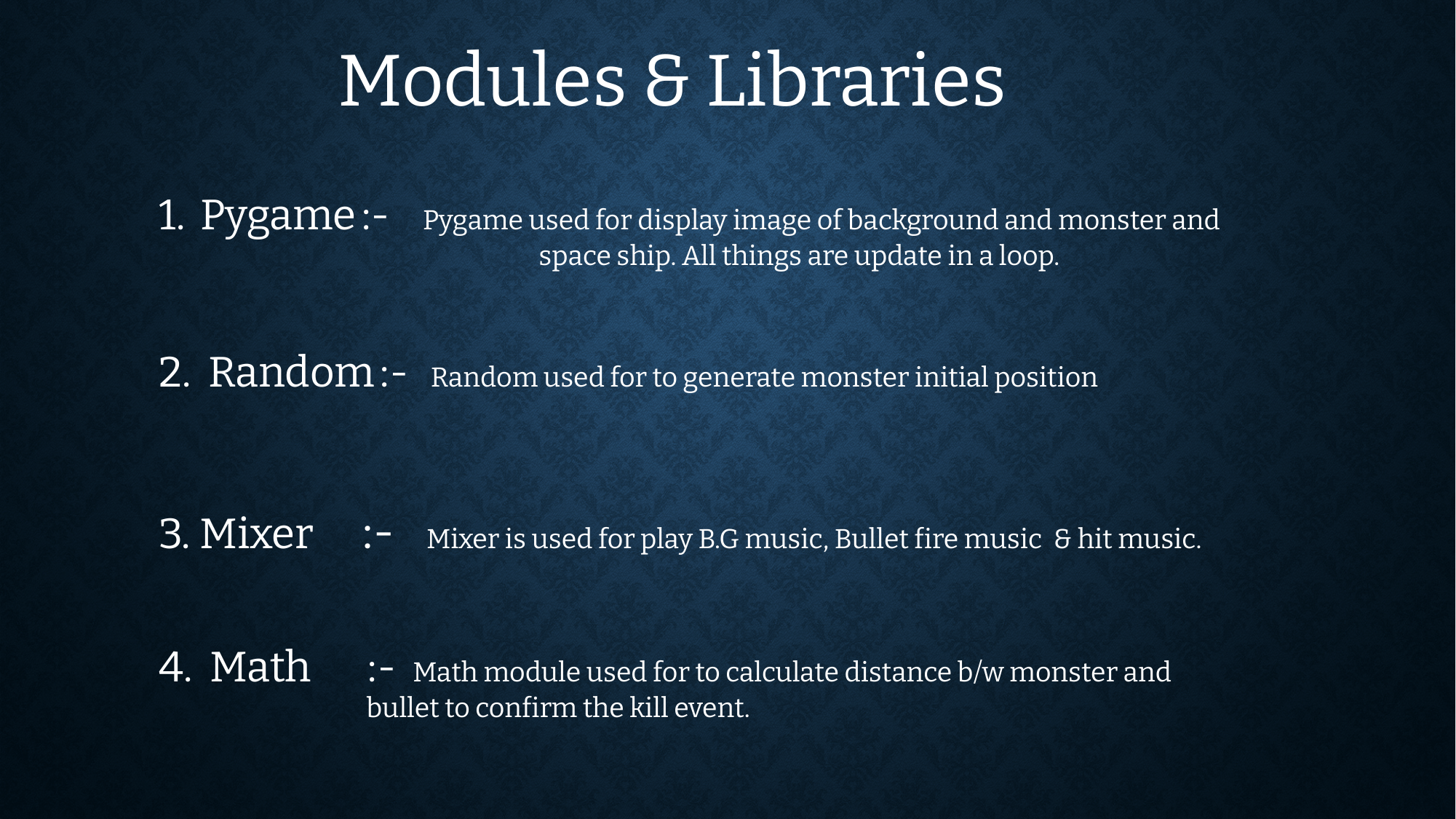

Modules & Libraries
Pygame :-      Pygame used for display image of background and monster and                                      .                                  space ship. All things are update in a loop.

2.  Random :-    Random used for to generate monster initial position
Mixer         :-     Mixer is used for play B.G music, Bullet fire music  & hit music.
4.  Math       :-   Math module used for to calculate distance b/w monster and   .                                       bullet to confirm the kill event.